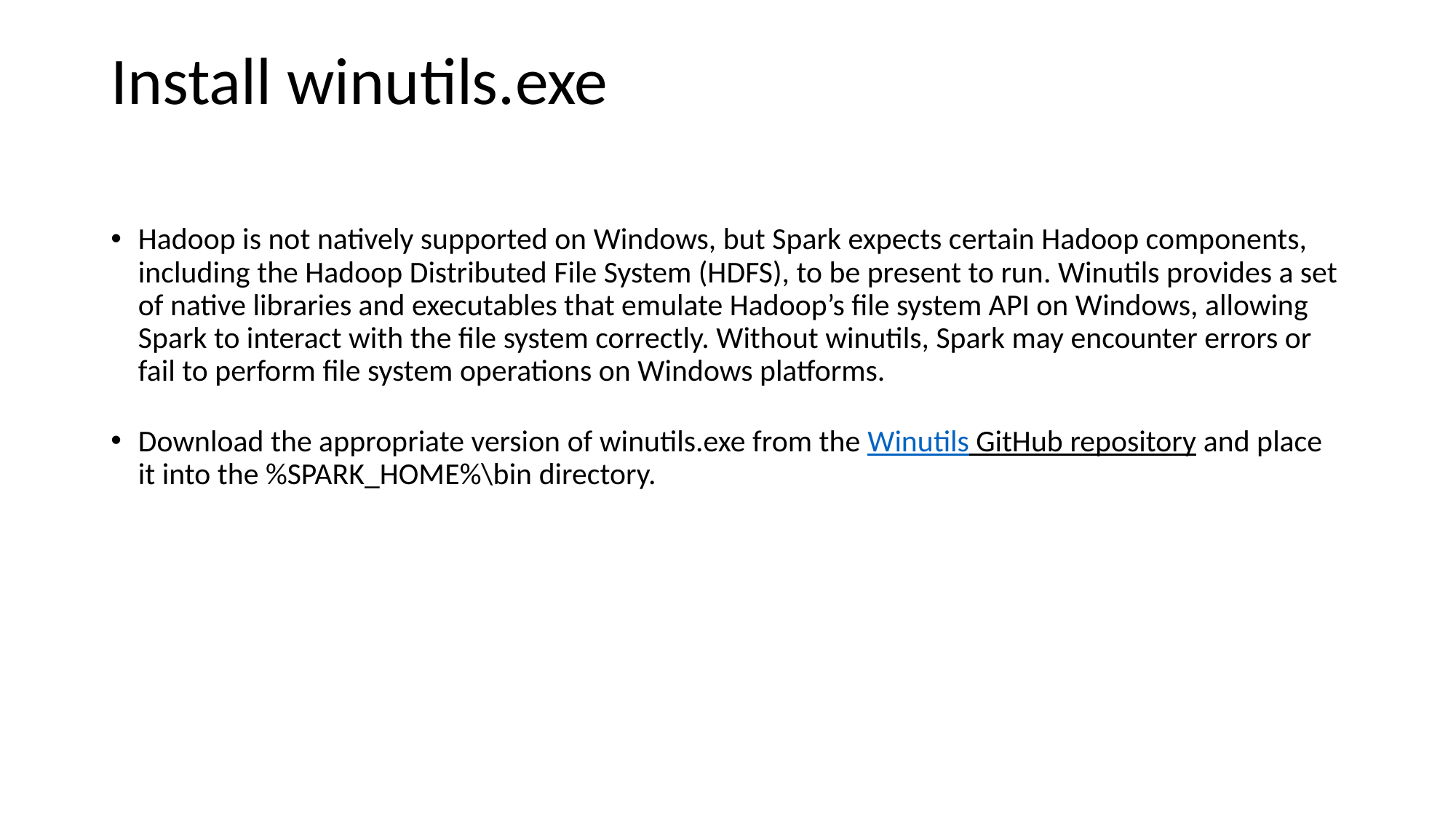

# Install winutils.exe
Hadoop is not natively supported on Windows, but Spark expects certain Hadoop components, including the Hadoop Distributed File System (HDFS), to be present to run. Winutils provides a set of native libraries and executables that emulate Hadoop’s file system API on Windows, allowing Spark to interact with the file system correctly. Without winutils, Spark may encounter errors or fail to perform file system operations on Windows platforms.
Download the appropriate version of winutils.exe from the Winutils GitHub repository and place it into the %SPARK_HOME%\bin directory.